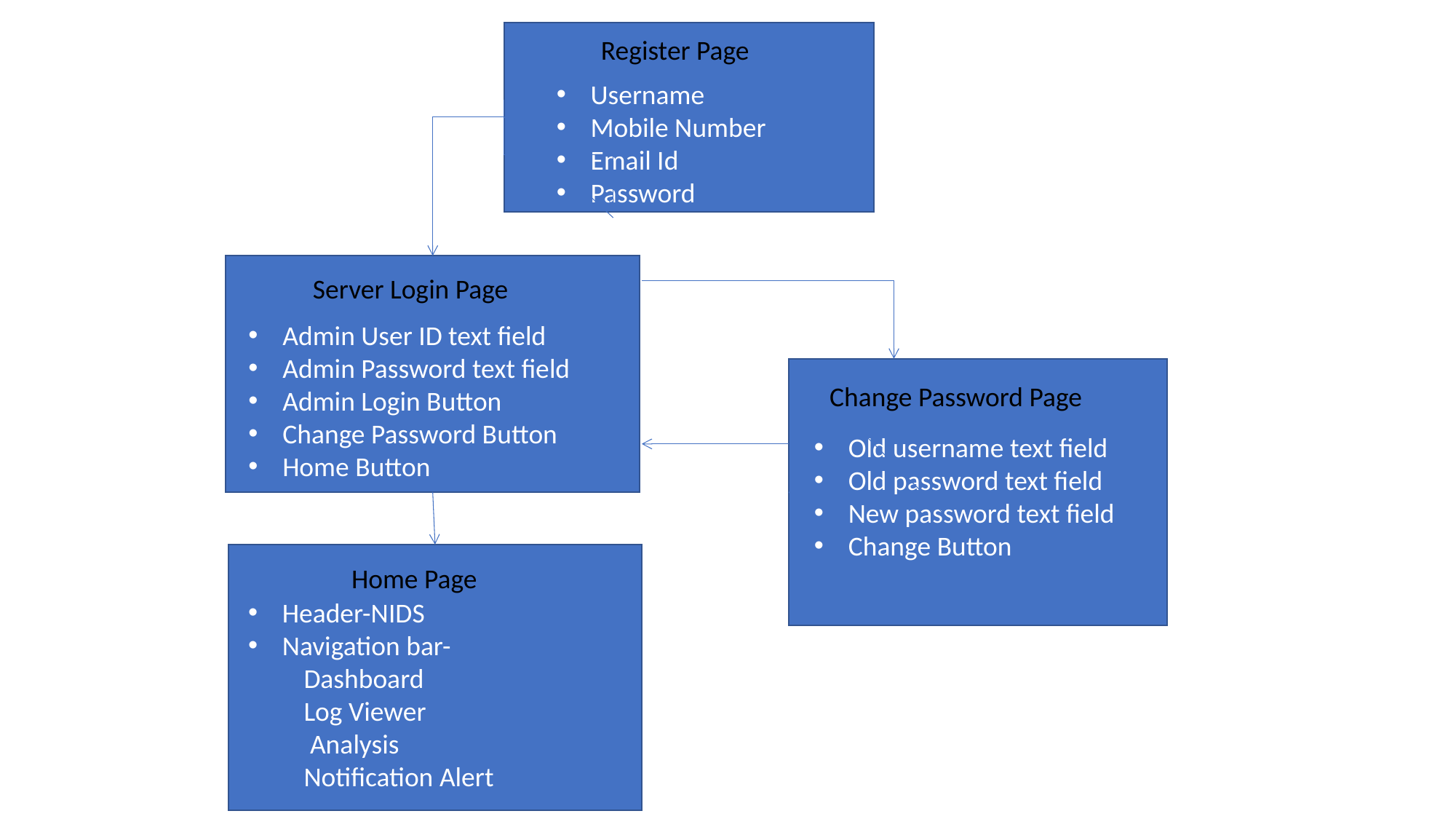

Register Page
Username
Mobile Number
Email Id
Password

Server Login Page
Admin User ID text field
Admin Password text field
Admin Login Button
Change Password Button
Home Button

Change Password Page
Old username text field
Old password text field
New password text field
Change Button

Home Page
Header-NIDS
Navigation bar-
         Dashboard
         Log Viewer
          Analysis
         Notification Alert